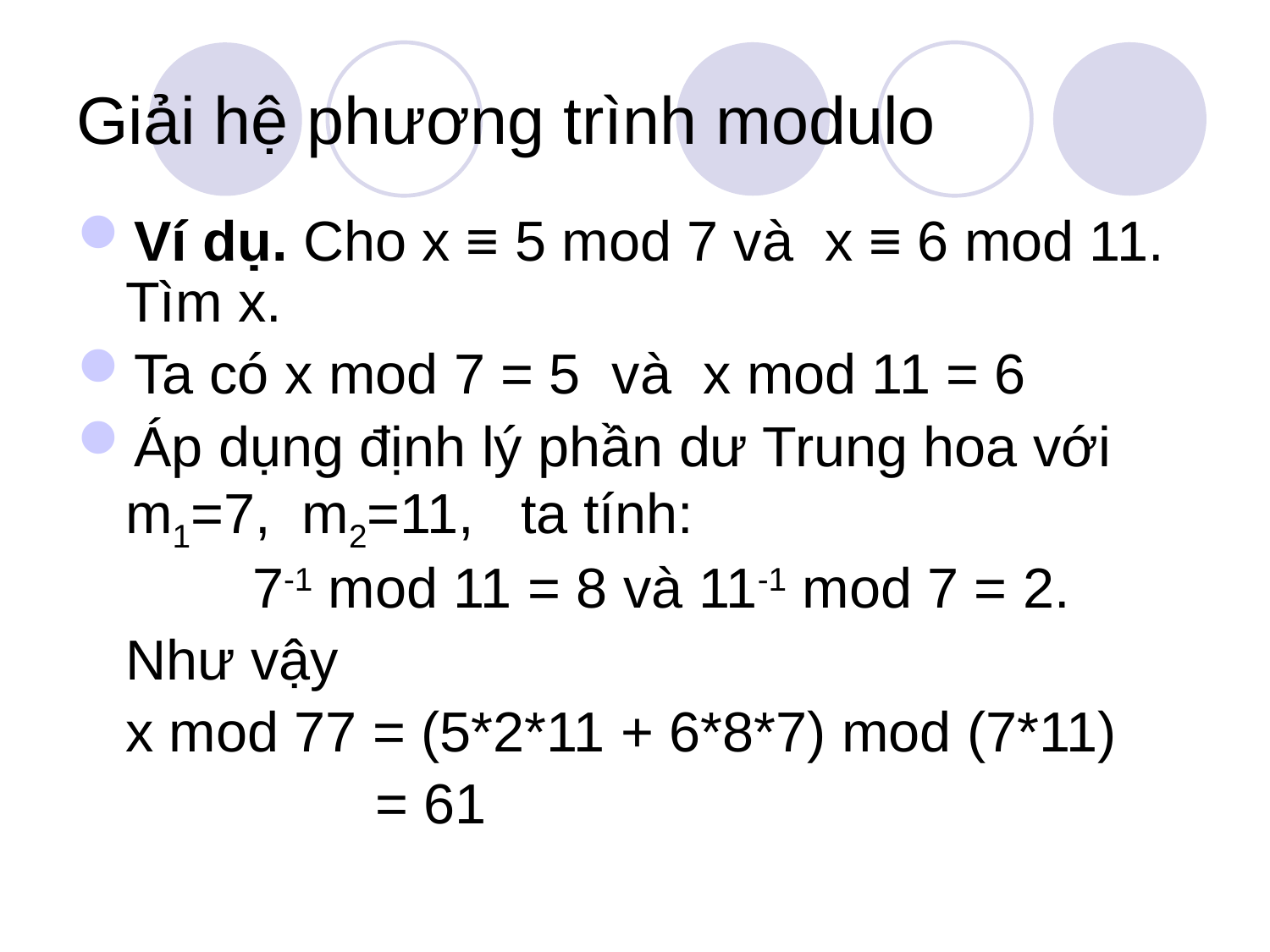

# Giải hệ phương trình modulo
Ví dụ. Cho x ≡ 5 mod 7 và  x ≡ 6 mod 11. Tìm x.
Ta có x mod 7 = 5  và  x mod 11 = 6
Áp dụng định lý phần dư Trung hoa với m1=7,  m2=11,   ta tính:
		7-1 mod 11 = 8 và 11-1 mod 7 = 2.
	Như vậy
	x mod 77 = (5*2*11 + 6*8*7) mod (7*11)
                   = 61